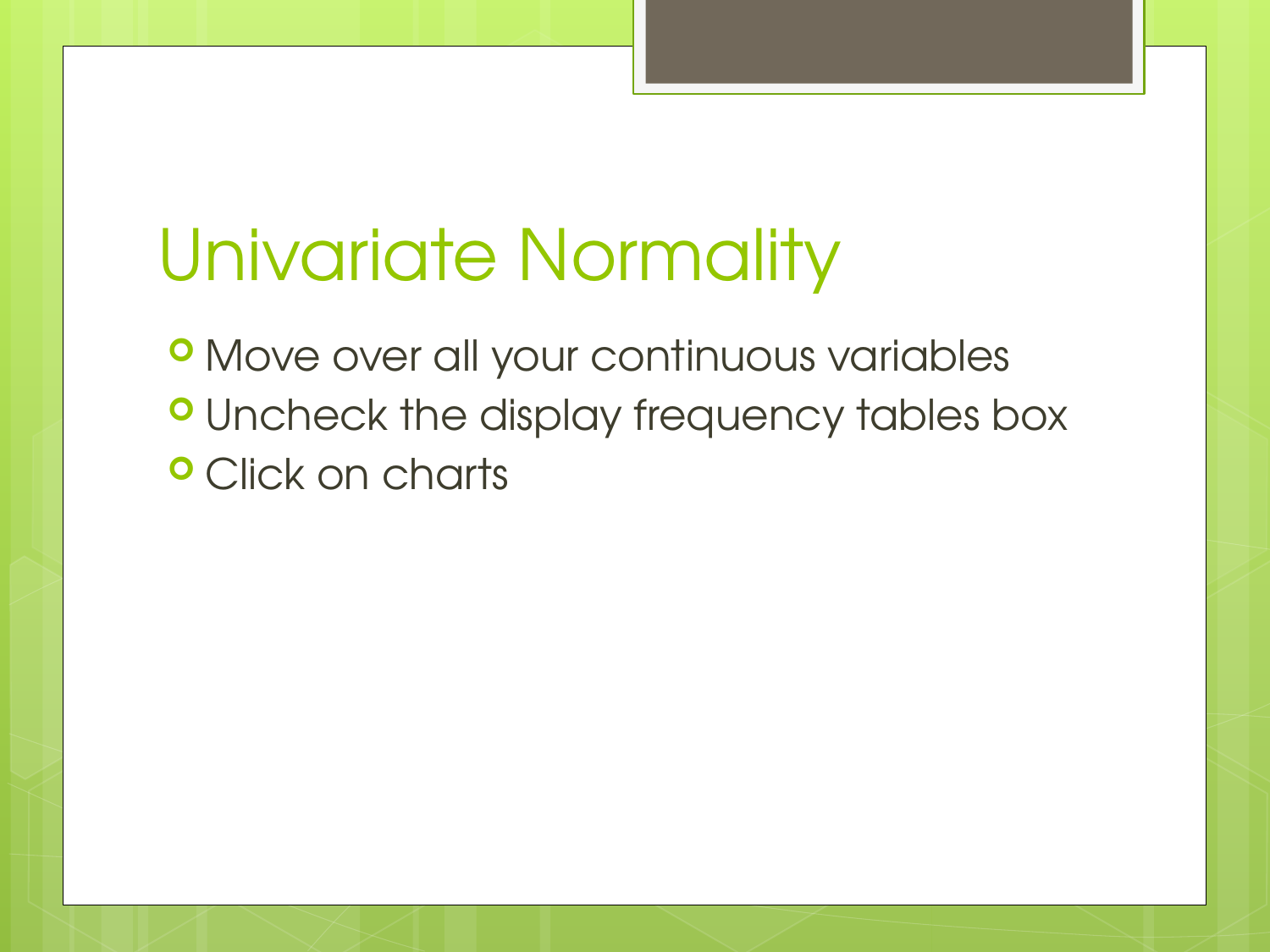

# Univariate Normality
Move over all your continuous variables
Uncheck the display frequency tables box
Click on charts